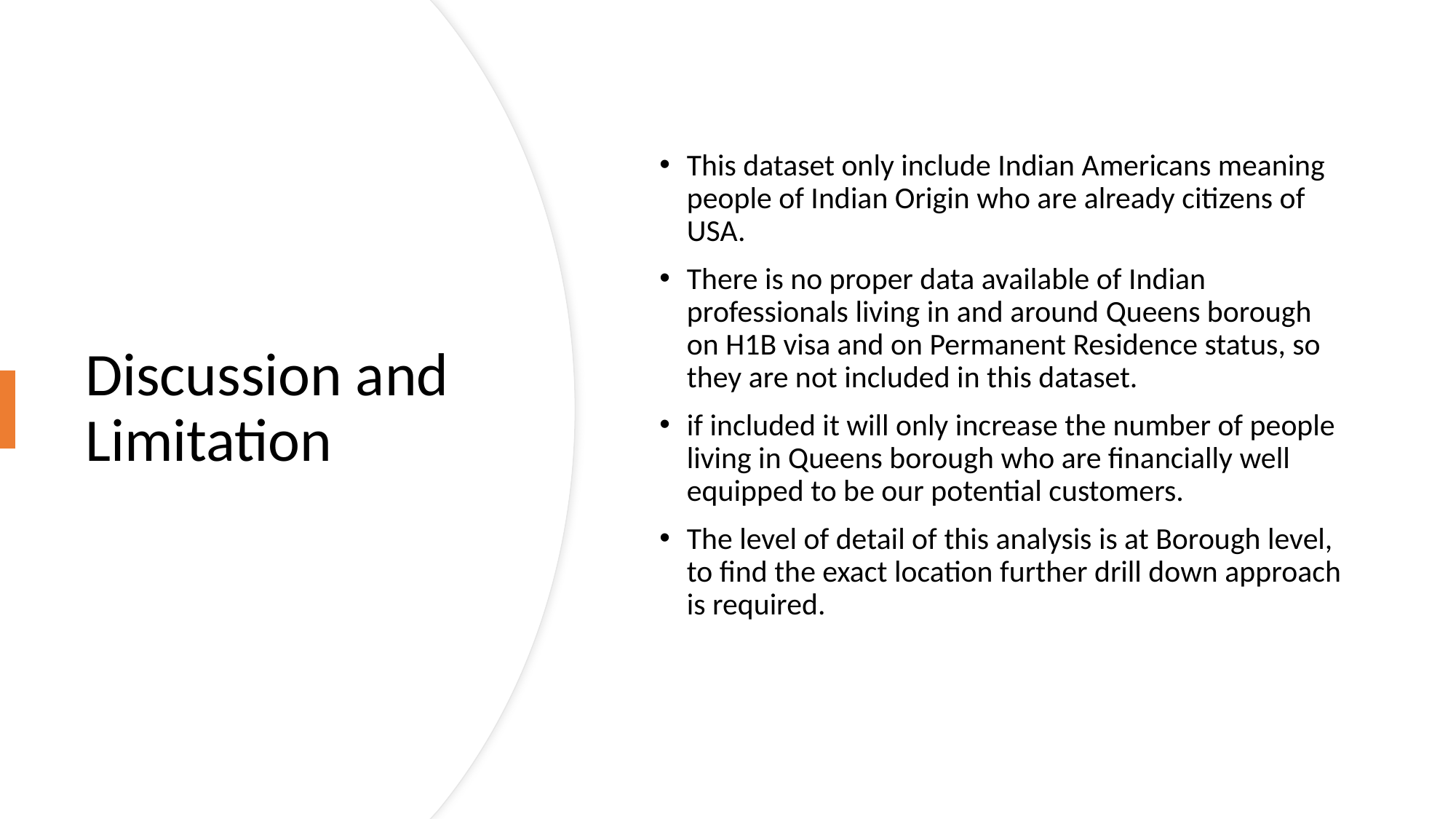

This dataset only include Indian Americans meaning people of Indian Origin who are already citizens of USA.
There is no proper data available of Indian professionals living in and around Queens borough on H1B visa and on Permanent Residence status, so they are not included in this dataset.
if included it will only increase the number of people living in Queens borough who are financially well equipped to be our potential customers.
The level of detail of this analysis is at Borough level, to find the exact location further drill down approach is required.

# Discussion and Limitation